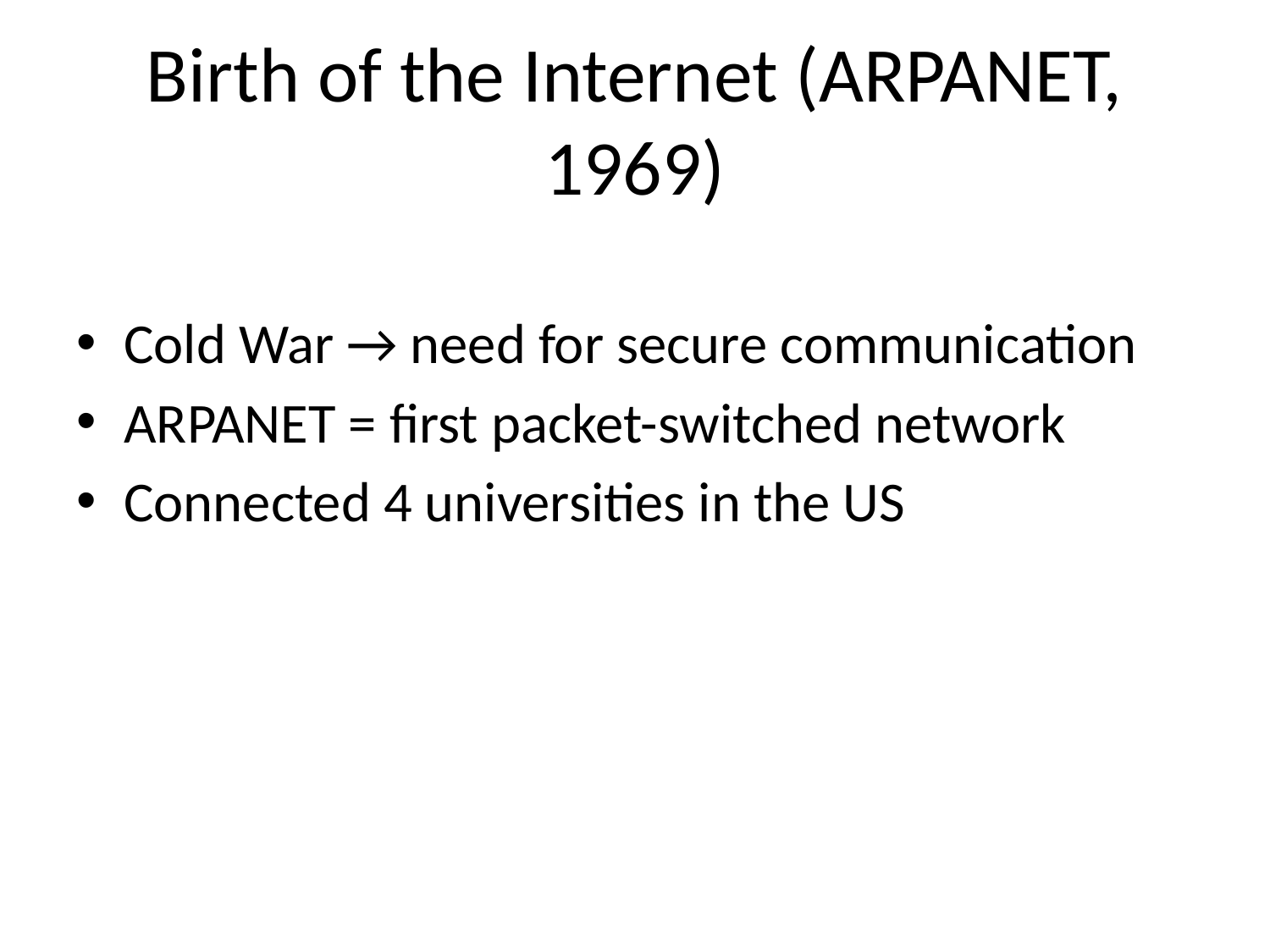

# Birth of the Internet (ARPANET, 1969)

Cold War → need for secure communication
ARPANET = first packet-switched network
Connected 4 universities in the US